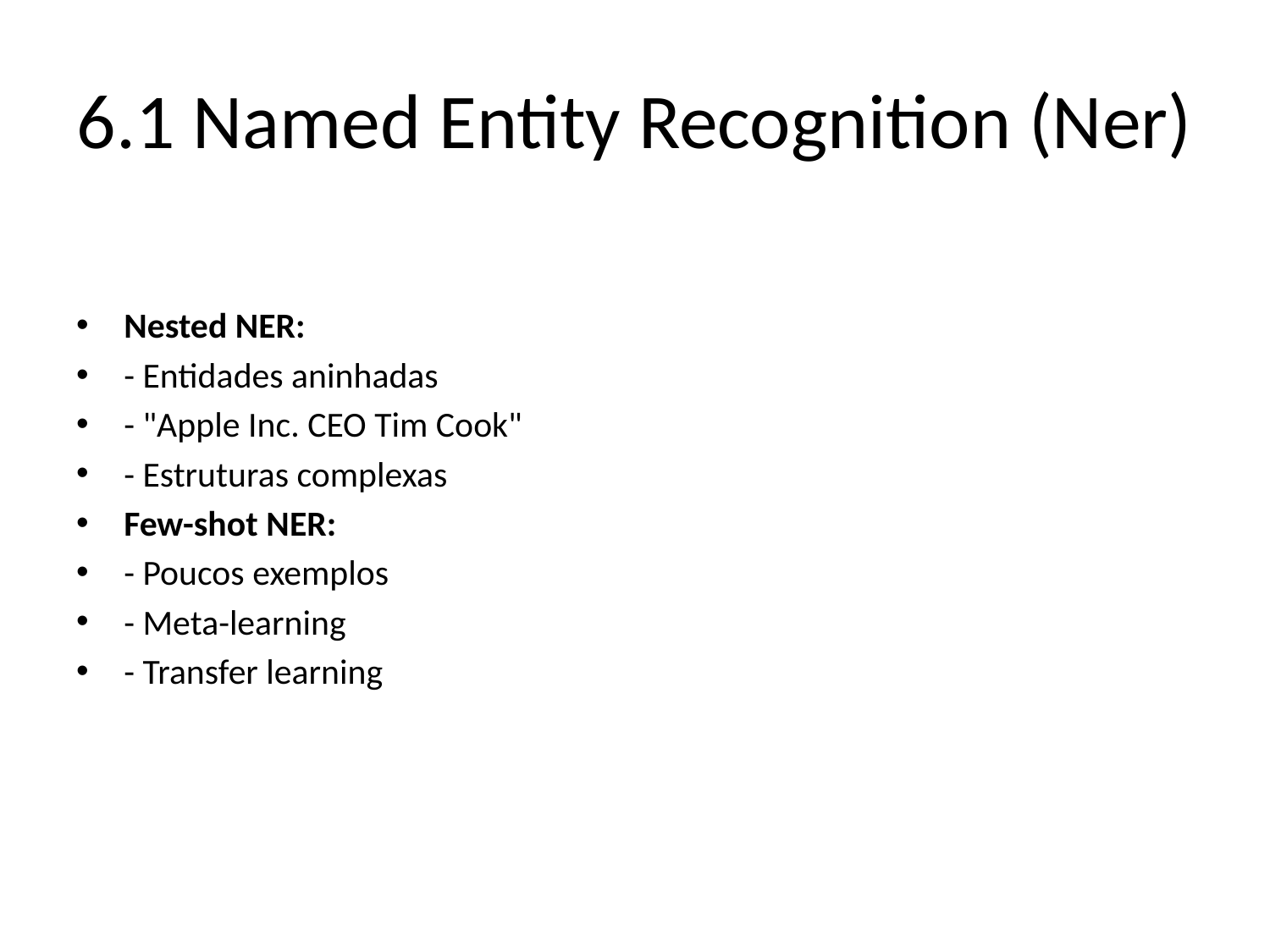

# 6.1 Named Entity Recognition (Ner)

Nested NER:
- Entidades aninhadas
- "Apple Inc. CEO Tim Cook"
- Estruturas complexas
Few-shot NER:
- Poucos exemplos
- Meta-learning
- Transfer learning